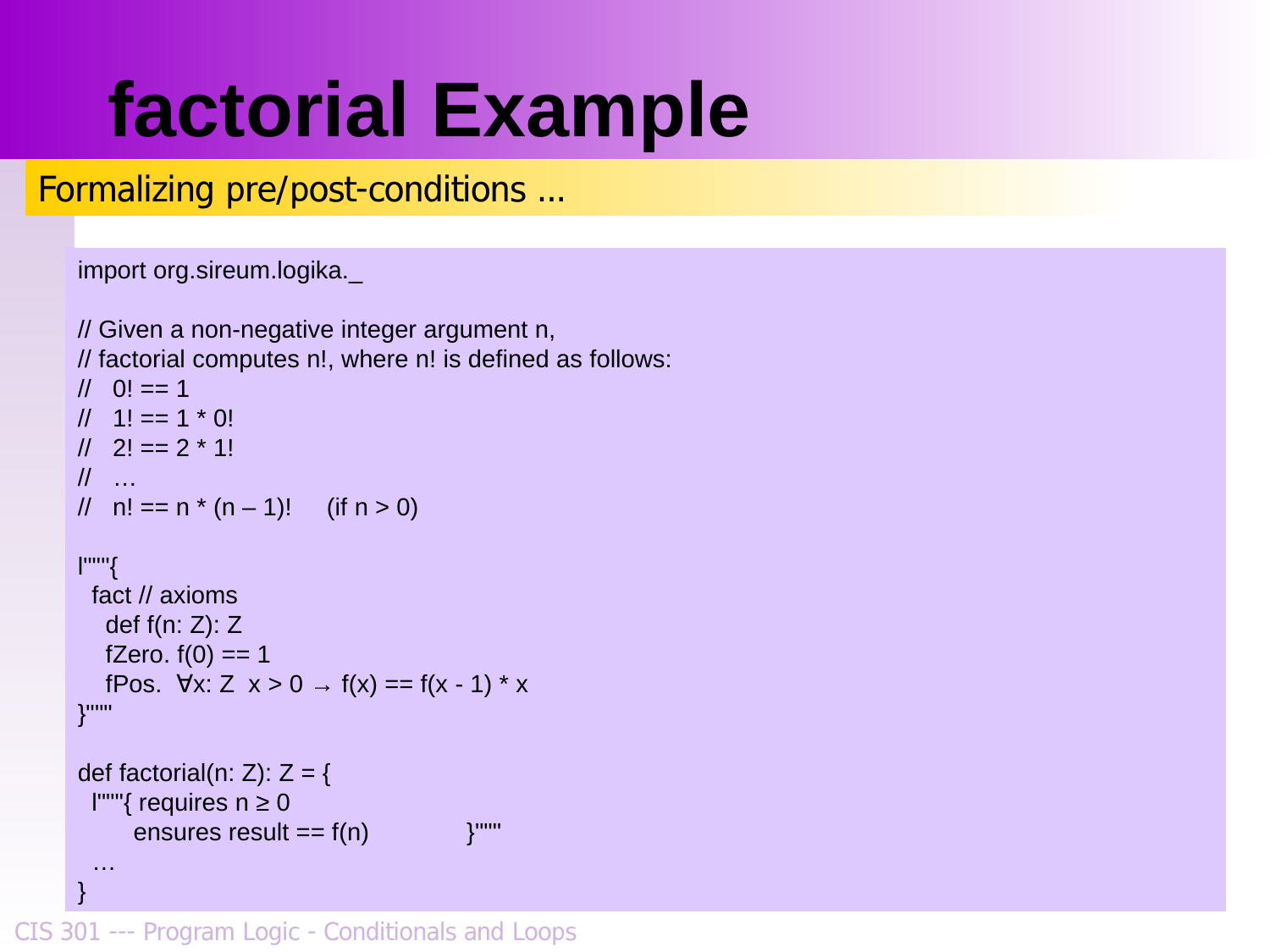

# factorial Example
Formalizing pre/post-conditions …
import org.sireum.logika._
// Given a non-negative integer argument n,
// factorial computes n!, where n! is defined as follows:
//   0! == 1
//   1! == 1 * 0!
//   2! == 2 * 1!
//   …
//   n! == n * (n – 1)!     (if n > 0)

l"""{
  fact // axioms
    def f(n: Z): Z
    fZero. f(0) == 1
    fPos.  ∀x: Z  x > 0 → f(x) == f(x - 1) * x
}"""
def factorial(n: Z): Z = {
  l"""{ requires n ≥ 0
        ensures result == f(n)              }"""
  …
}
CIS 301 --- Program Logic - Conditionals and Loops